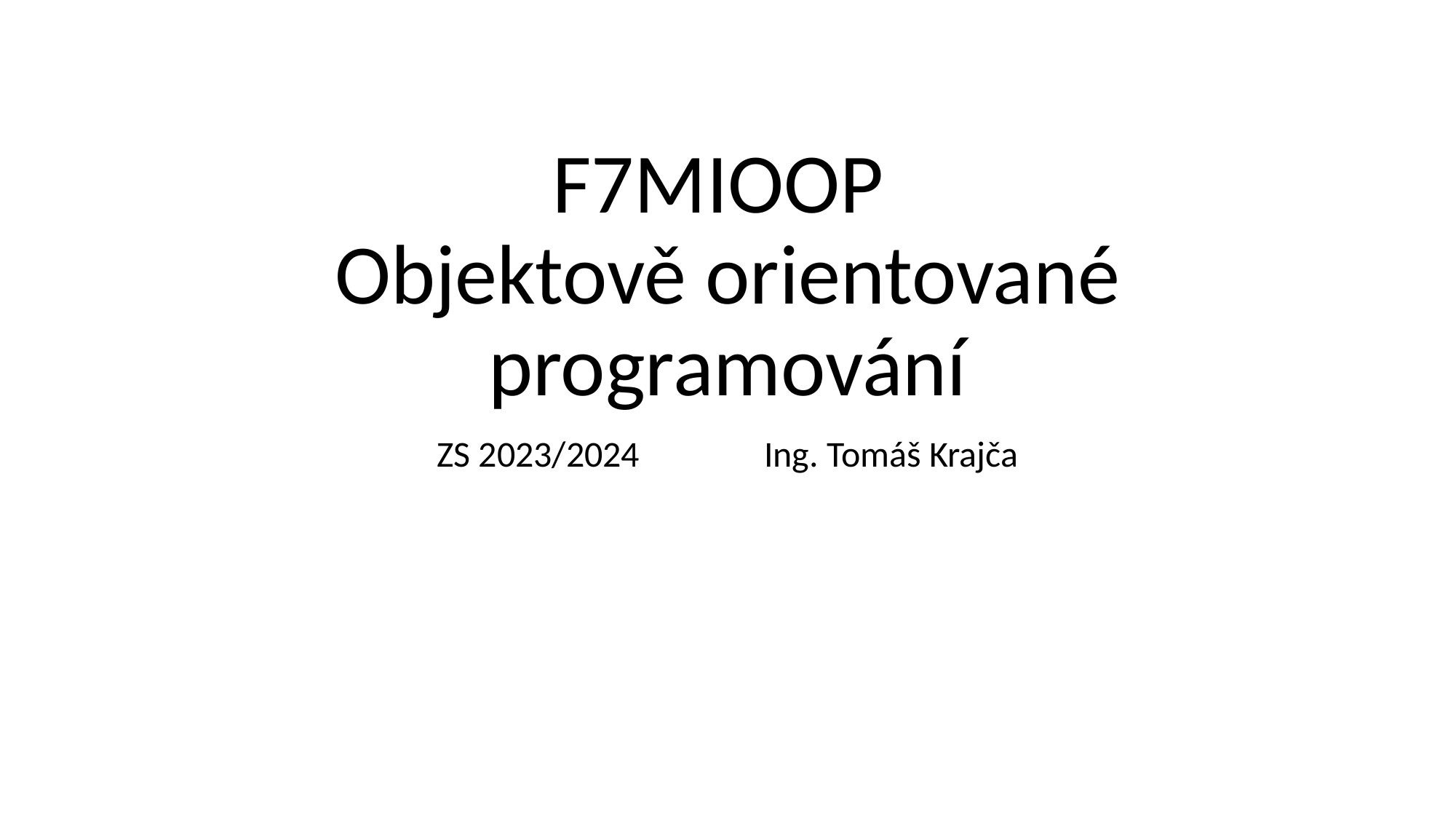

# F7MIOOP Objektově orientované programování
ZS 2023/2024		Ing. Tomáš Krajča